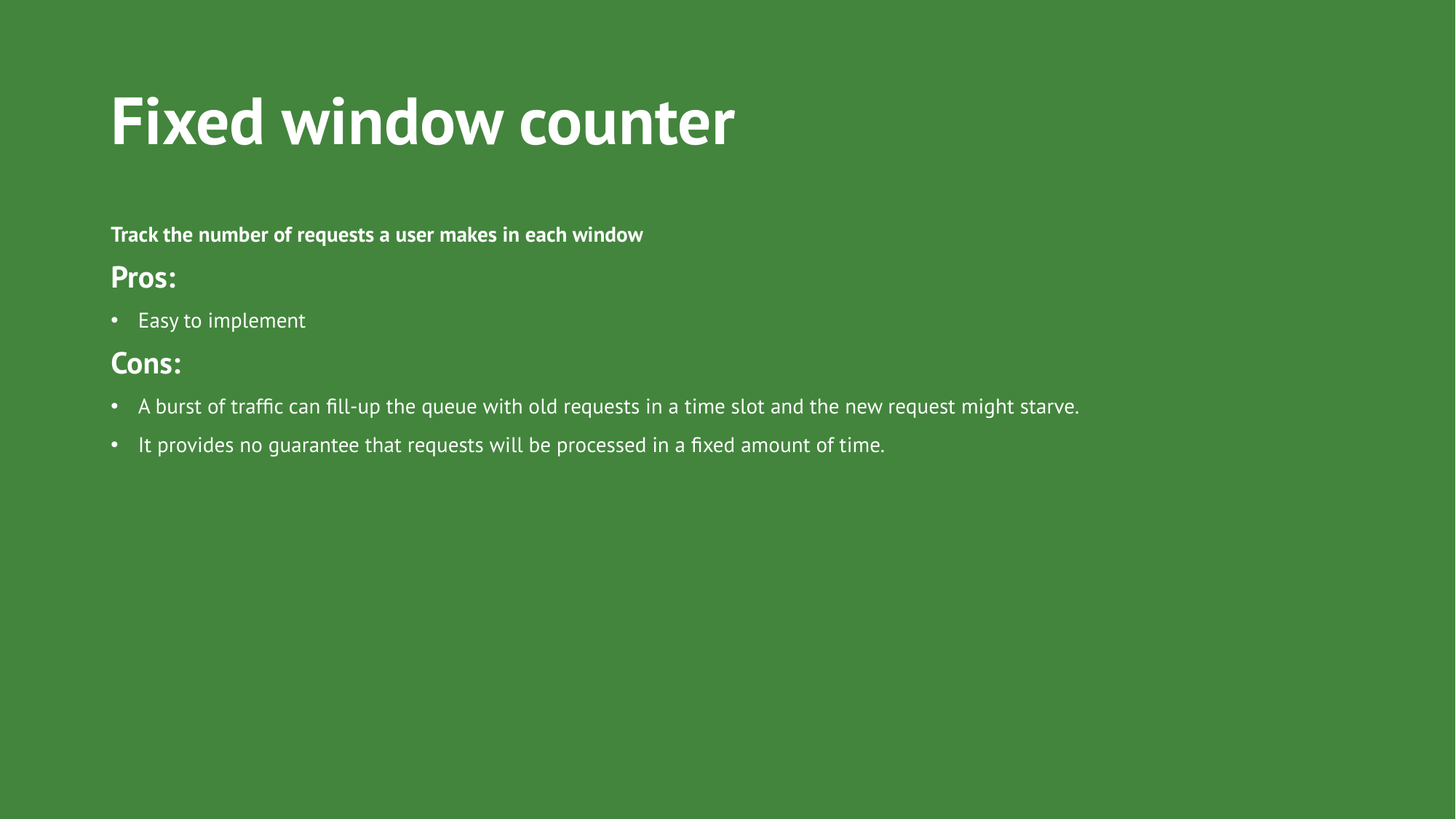

# Fixed window counter
Track the number of requests a user makes in each window
Pros:
Easy to implement
Cons:
A burst of traffic can fill-up the queue with old requests in a time slot and the new request might starve.
It provides no guarantee that requests will be processed in a fixed amount of time.